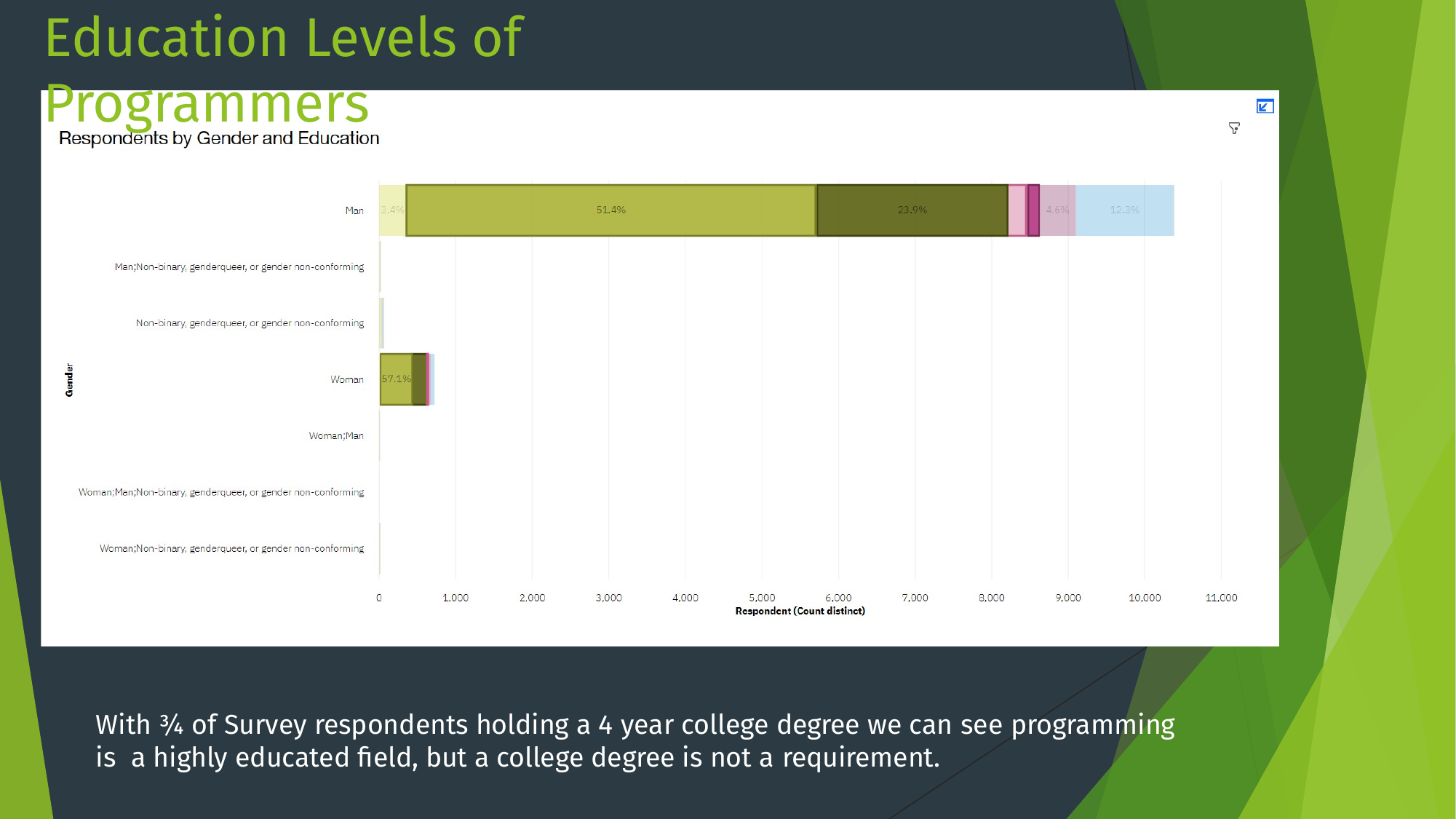

# Education Levels of Programmers

With ¾ of Survey respondents holding a 4 year college degree we can see programming is  a highly educated field, but a college degree is not a requirement.